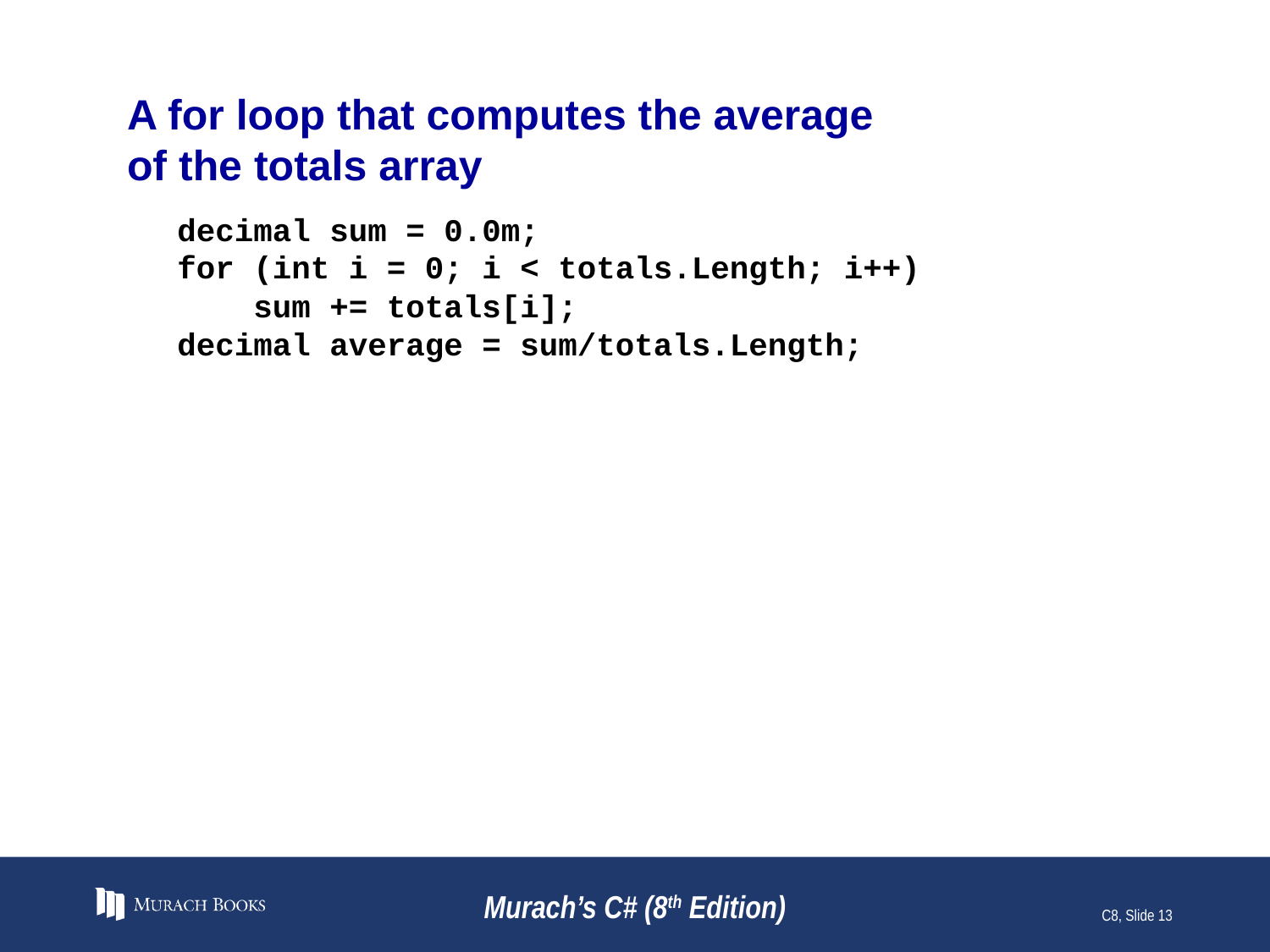

# A for loop that computes the average of the totals array
decimal sum = 0.0m;
for (int i = 0; i < totals.Length; i++)
    sum += totals[i];
decimal average = sum/totals.Length;

Murach’s C# (8th Edition)

C8, Slide 13